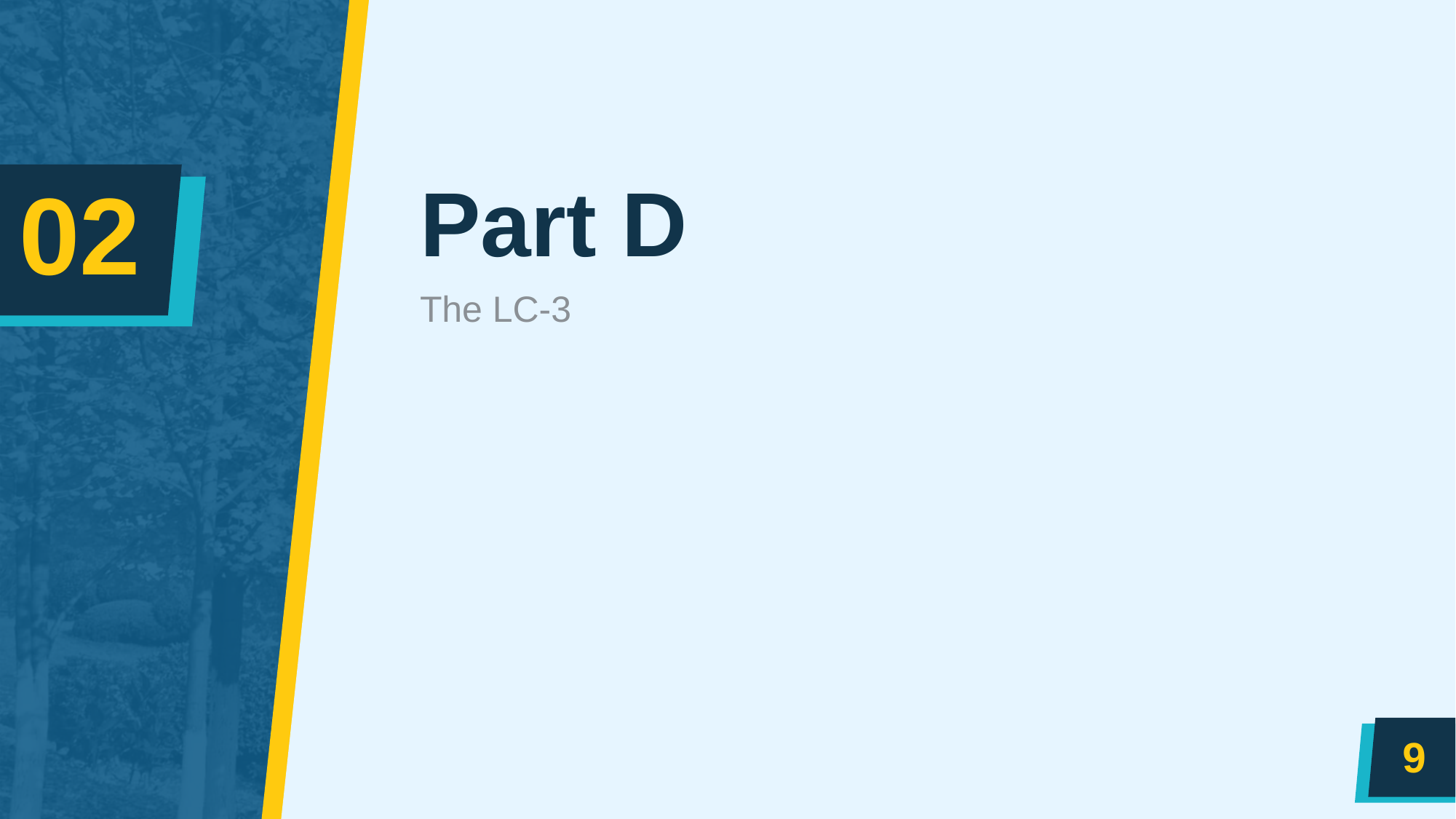

# Part D
02
The LC-3
9